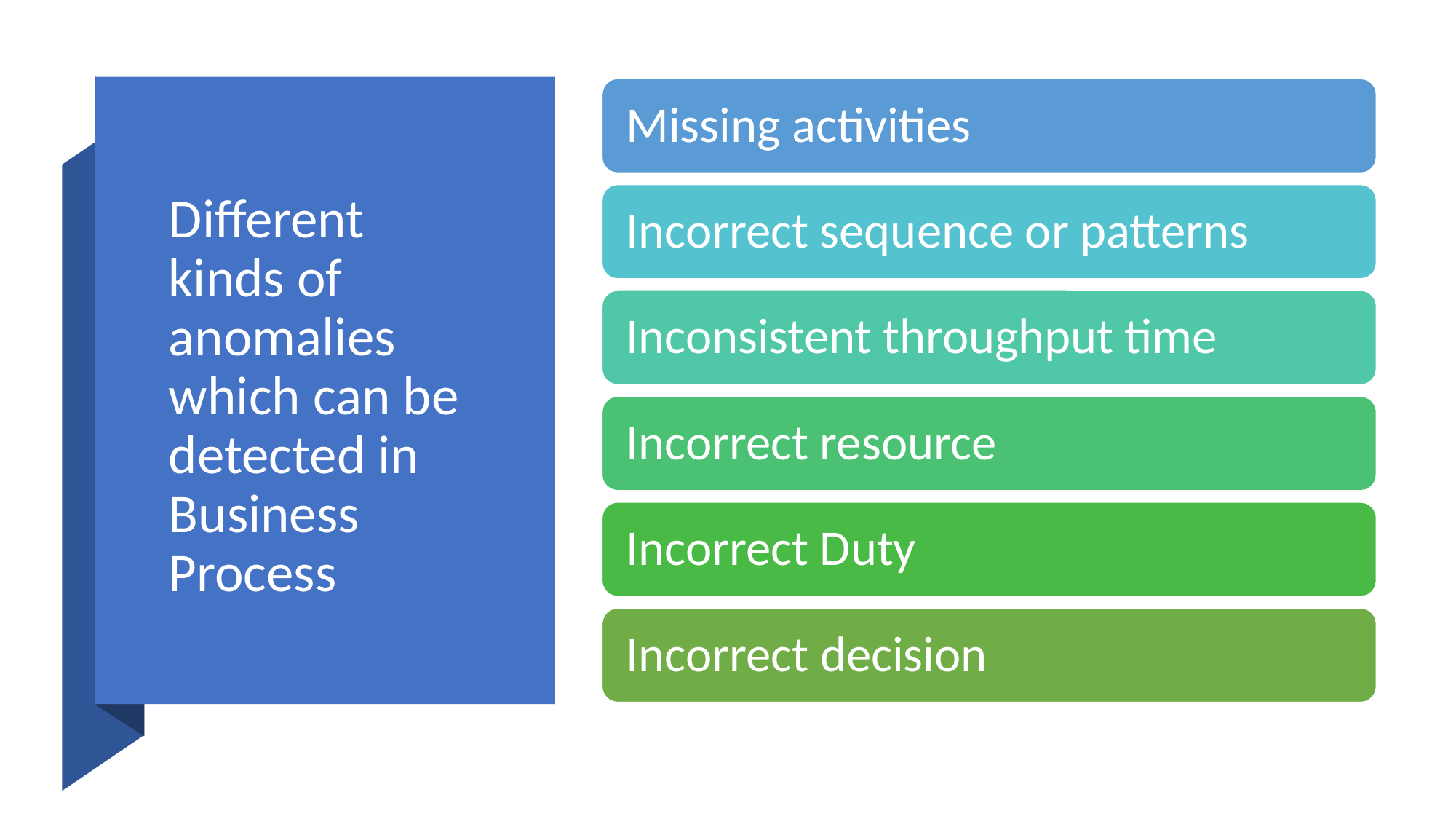

Missing activities
Incorrect sequence or patterns
Inconsistent throughput time
Incorrect resource
Incorrect Duty
Incorrect decision

# Different kinds of anomalies which can be detected in Business Process